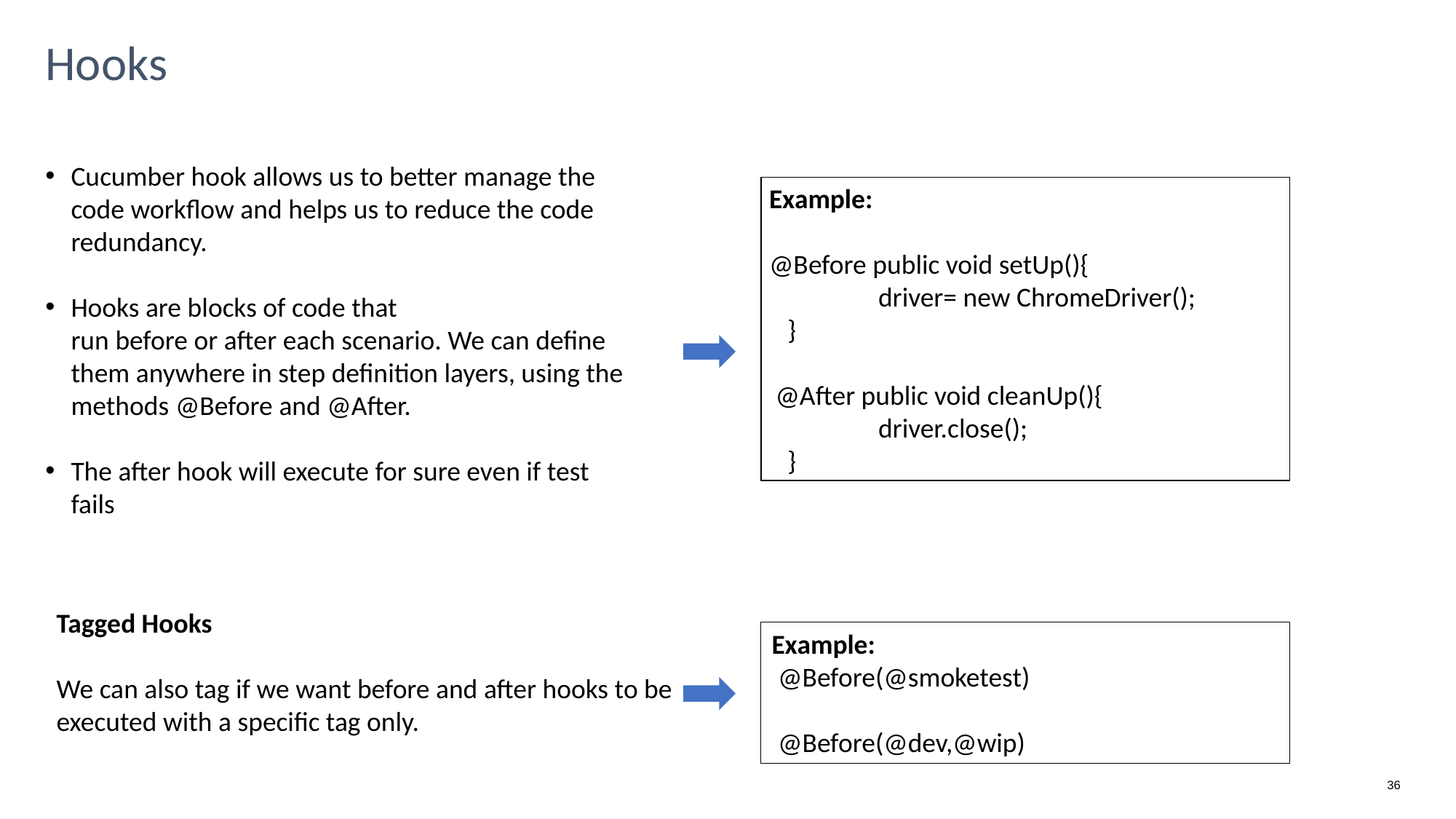

Hooks
Cucumber hook allows us to better manage the code workflow and helps us to reduce the code redundancy.

Hooks are blocks of code that run before or after each scenario. We can define them anywhere in step definition layers, using the methods @Before and @After.

The after hook will execute for sure even if test fails
Example:

@Before public void setUp(){
 	driver= new ChromeDriver();
   }

 @After public void cleanUp(){
      	driver.close();
   }

Page 36
Tagged Hooks

We can also tag if we want before and after hooks to be executed with a specific tag only.

Example:
 @Before(@smoketest)

 @Before(@dev,@wip)

36